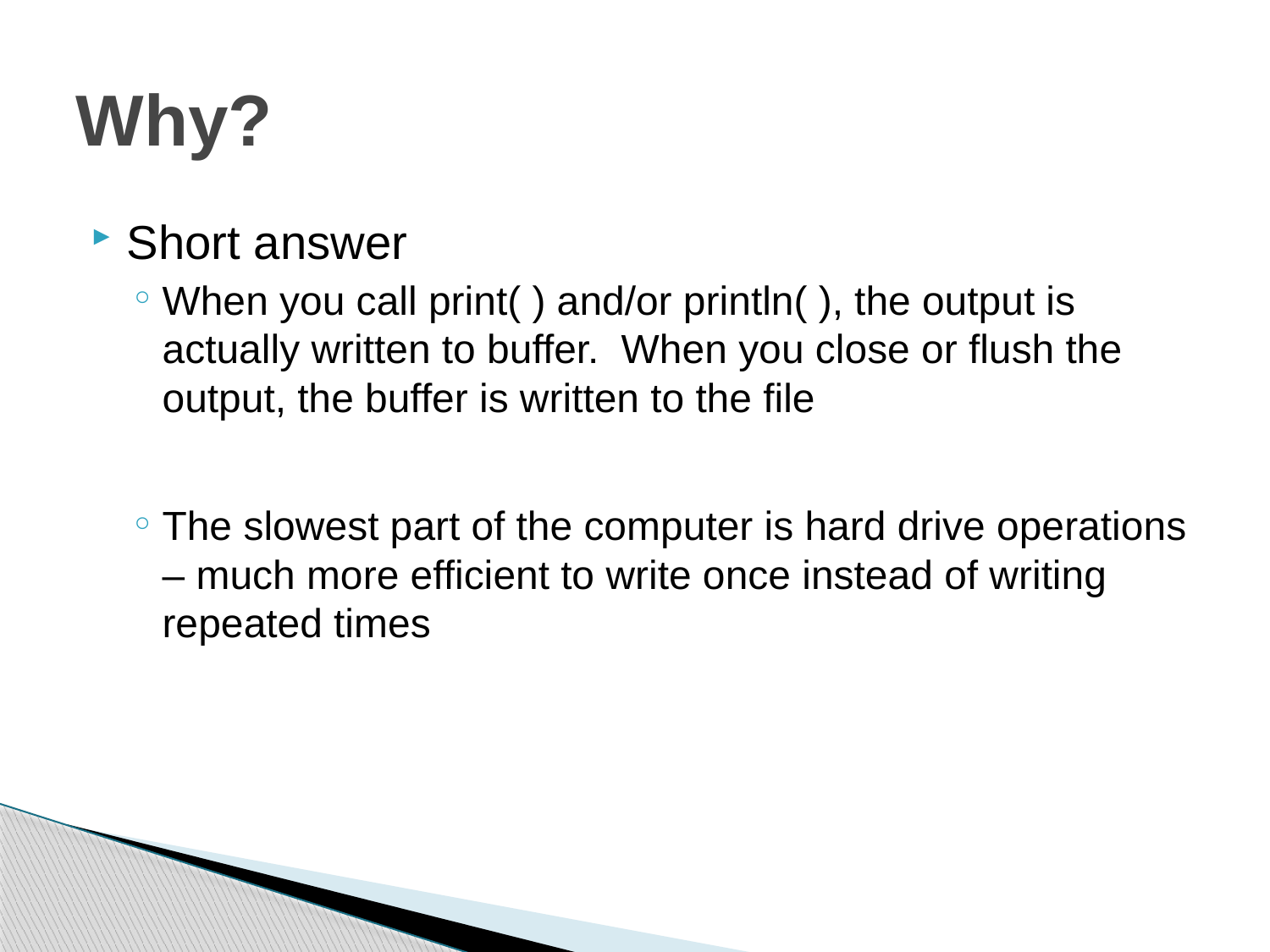

# Why?
Short answer
When you call print( ) and/or println( ), the output is actually written to buffer.  When you close or flush the output, the buffer is written to the file

The slowest part of the computer is hard drive operations – much more efficient to write once instead of writing repeated times